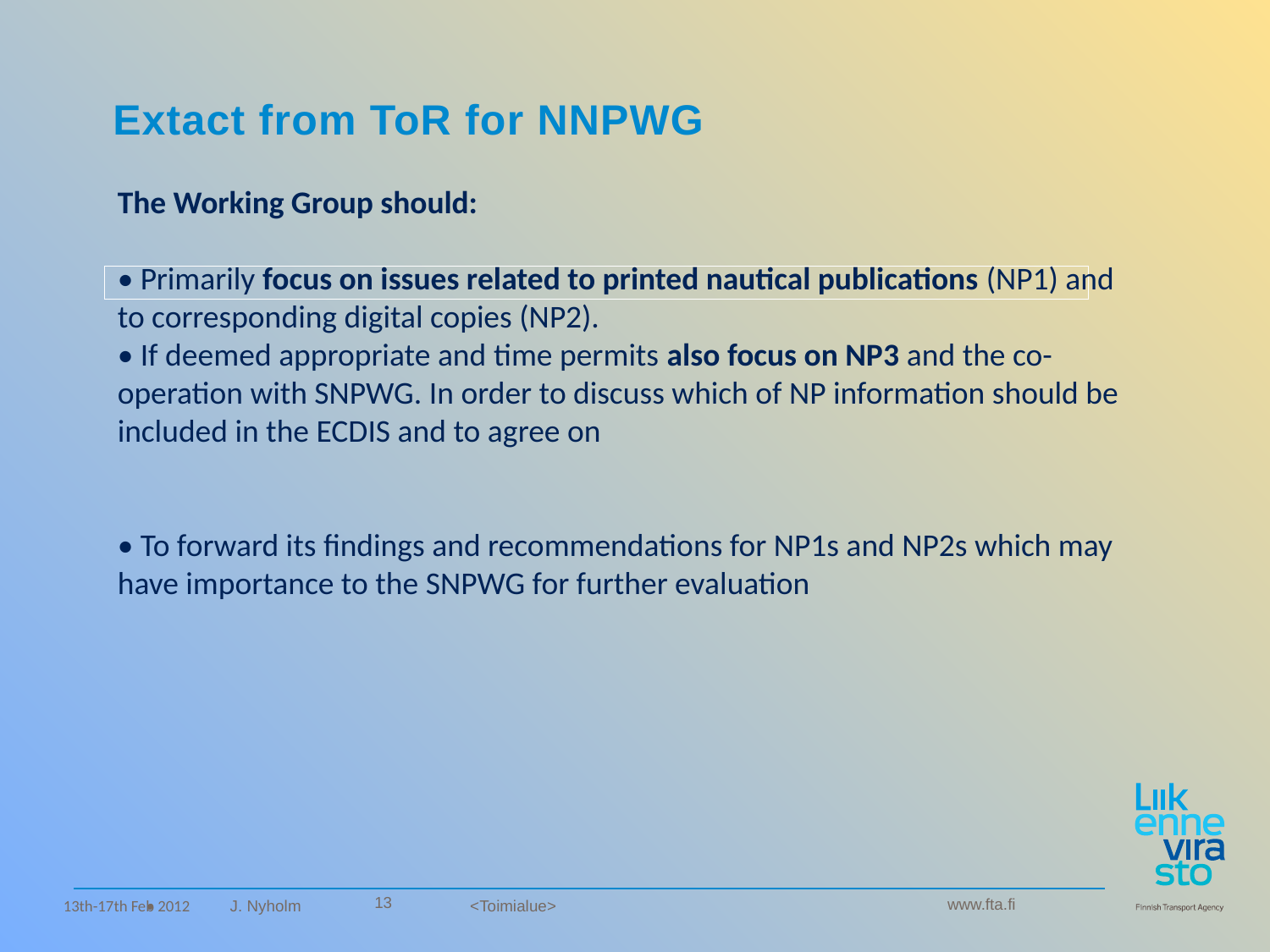

# Extact from ToR for NNPWG
The Working Group should:

• Primarily focus on issues related to printed nautical publications (NP1) and to corresponding digital copies (NP2).
• If deemed appropriate and time permits also focus on NP3 and the co-operation with SNPWG. In order to discuss which of NP information should be included in the ECDIS and to agree on

• To forward its findings and recommendations for NP1s and NP2s which may have importance to the SNPWG for further evaluation

|  |
| --- |
|  |
13
13th-17th Feb 2012
J. Nyholm